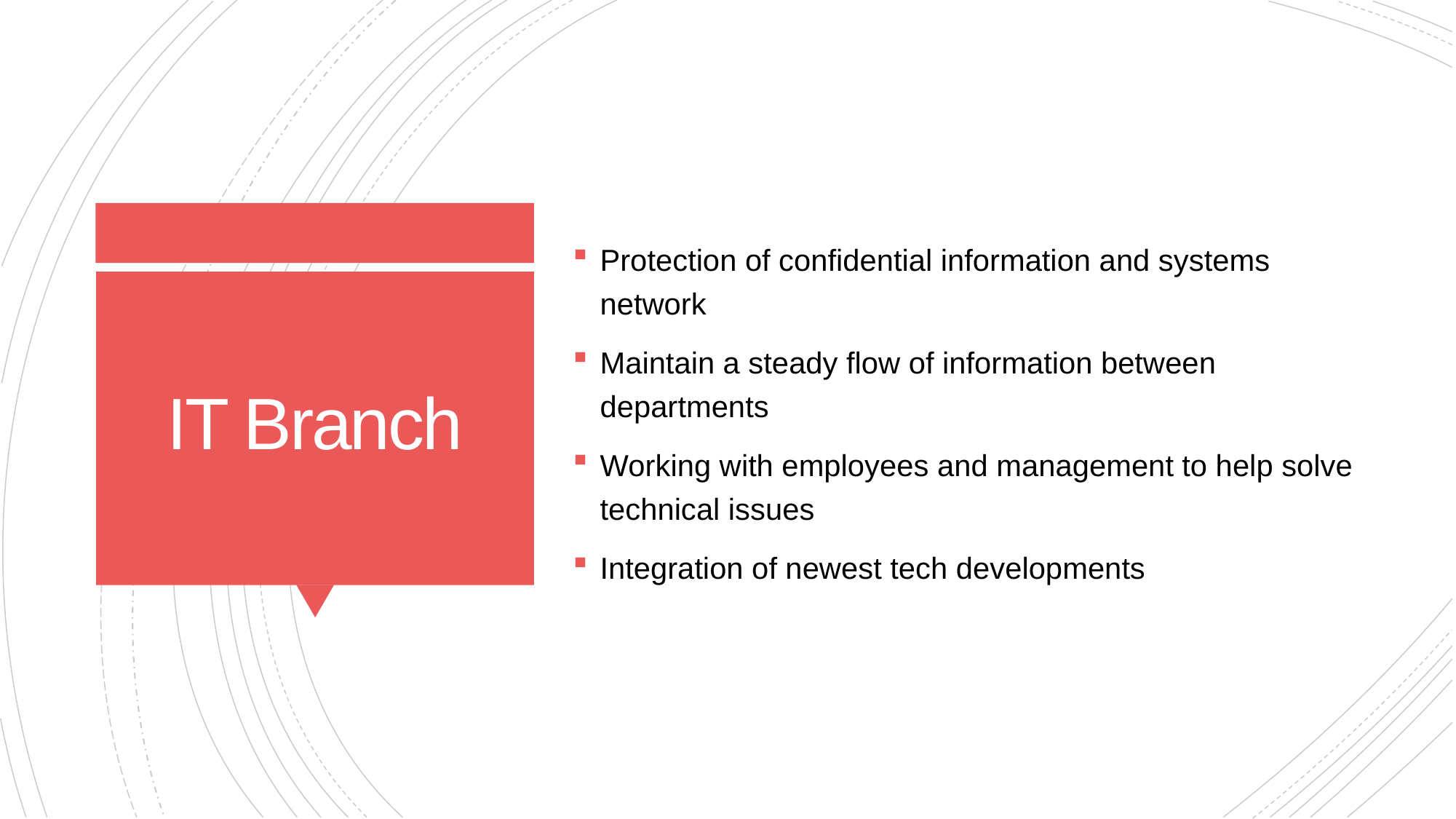

Protection of confidential information and systems network
Maintain a steady flow of information between departments
Working with employees and management to help solve technical issues
Integration of newest tech developments
# IT Branch